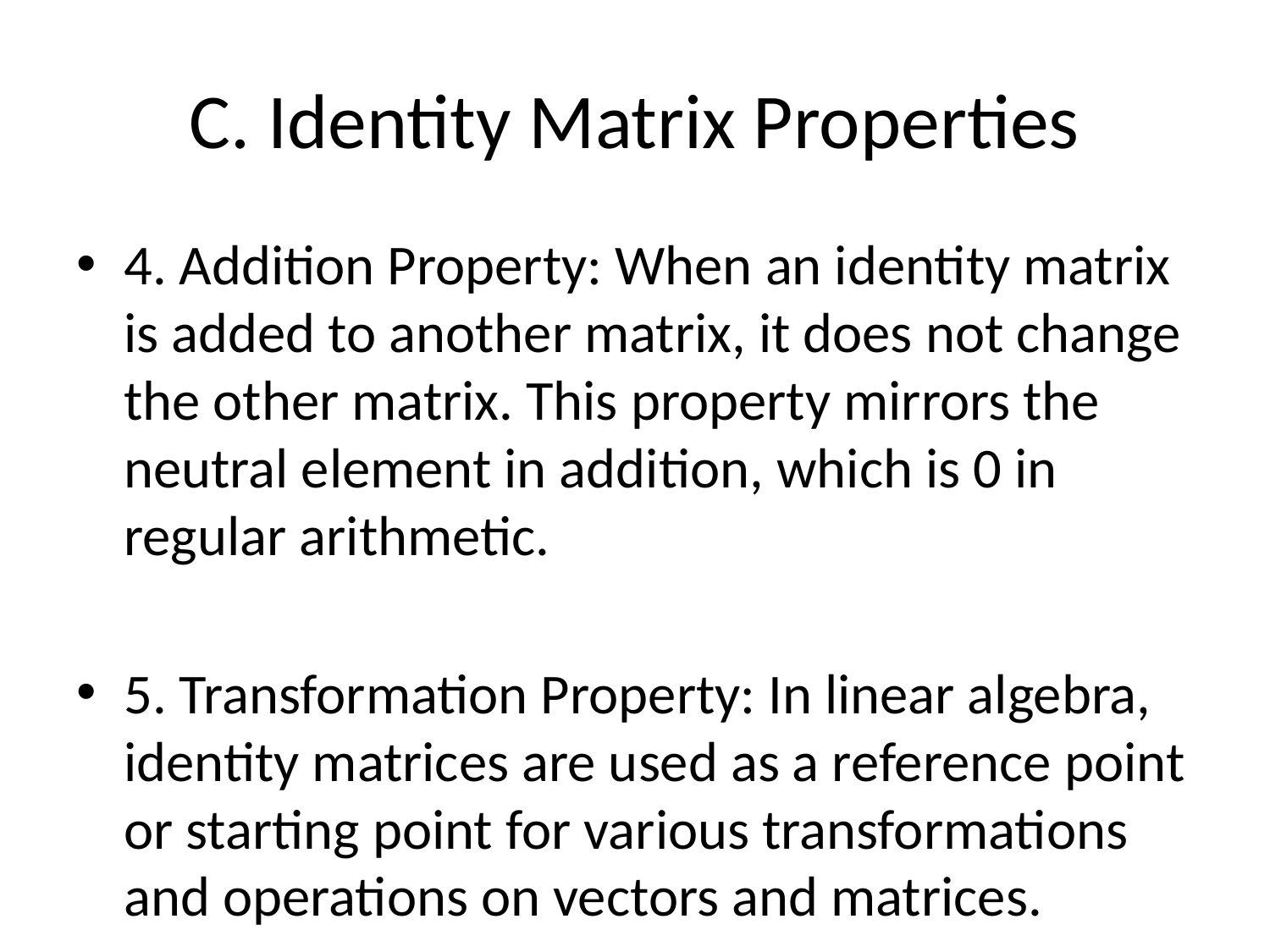

# C. Identity Matrix Properties
4. Addition Property: When an identity matrix is added to another matrix, it does not change the other matrix. This property mirrors the neutral element in addition, which is 0 in regular arithmetic.

5. Transformation Property: In linear algebra, identity matrices are used as a reference point or starting point for various transformations and operations on vectors and matrices.